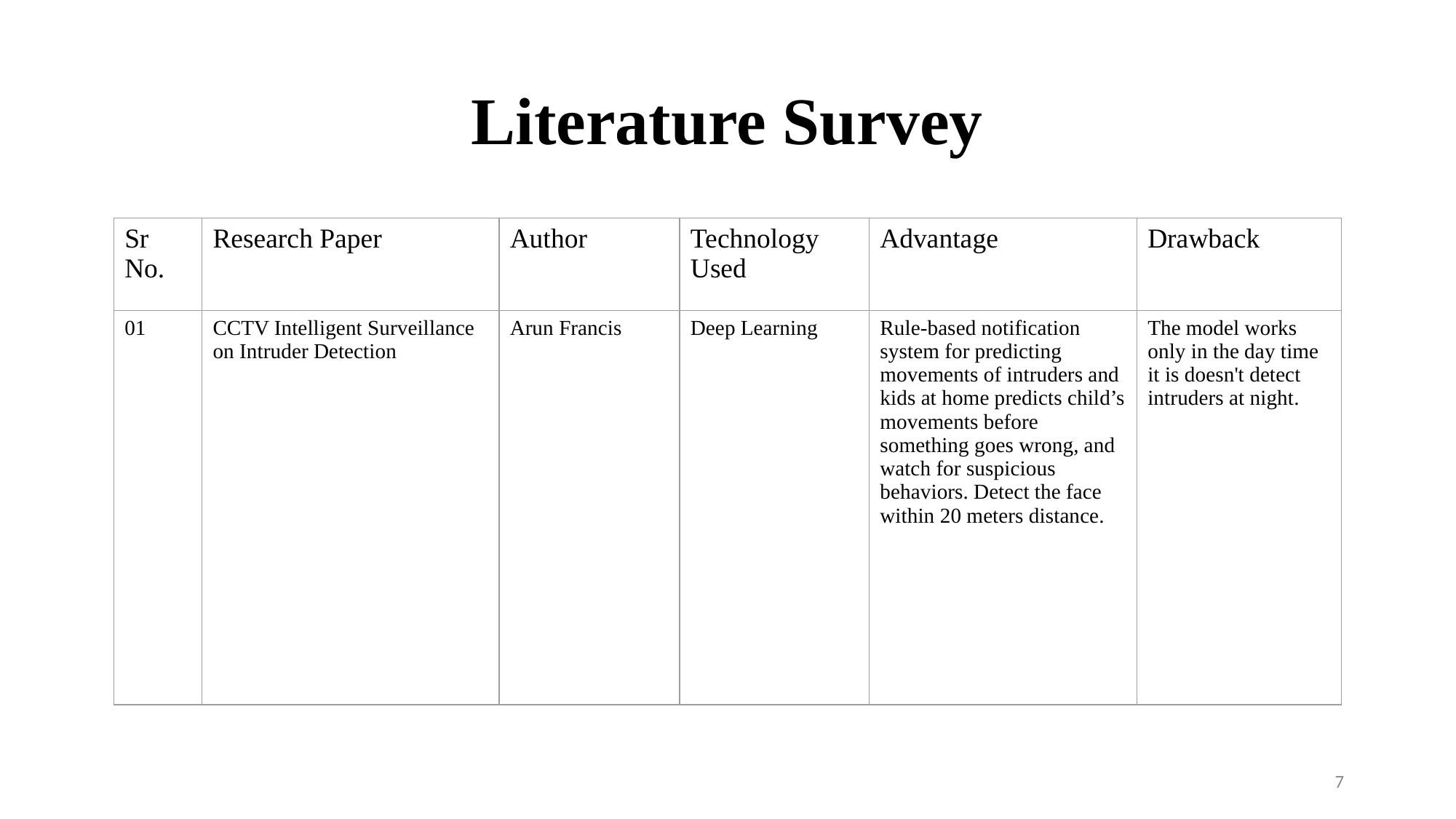

# Literature Survey

| Sr No. | Research Paper | Author | Technology Used | Advantage | Drawback |
| --- | --- | --- | --- | --- | --- |
| 01 | CCTV Intelligent Surveillance on Intruder Detection | Arun Francis | Deep Learning | Rule-based notification system for predicting movements of intruders and kids at home predicts child’s movements before something goes wrong, and watch for suspicious behaviors. Detect the face within 20 meters distance. | The model works only in the day time it is doesn't detect intruders at night. |
7